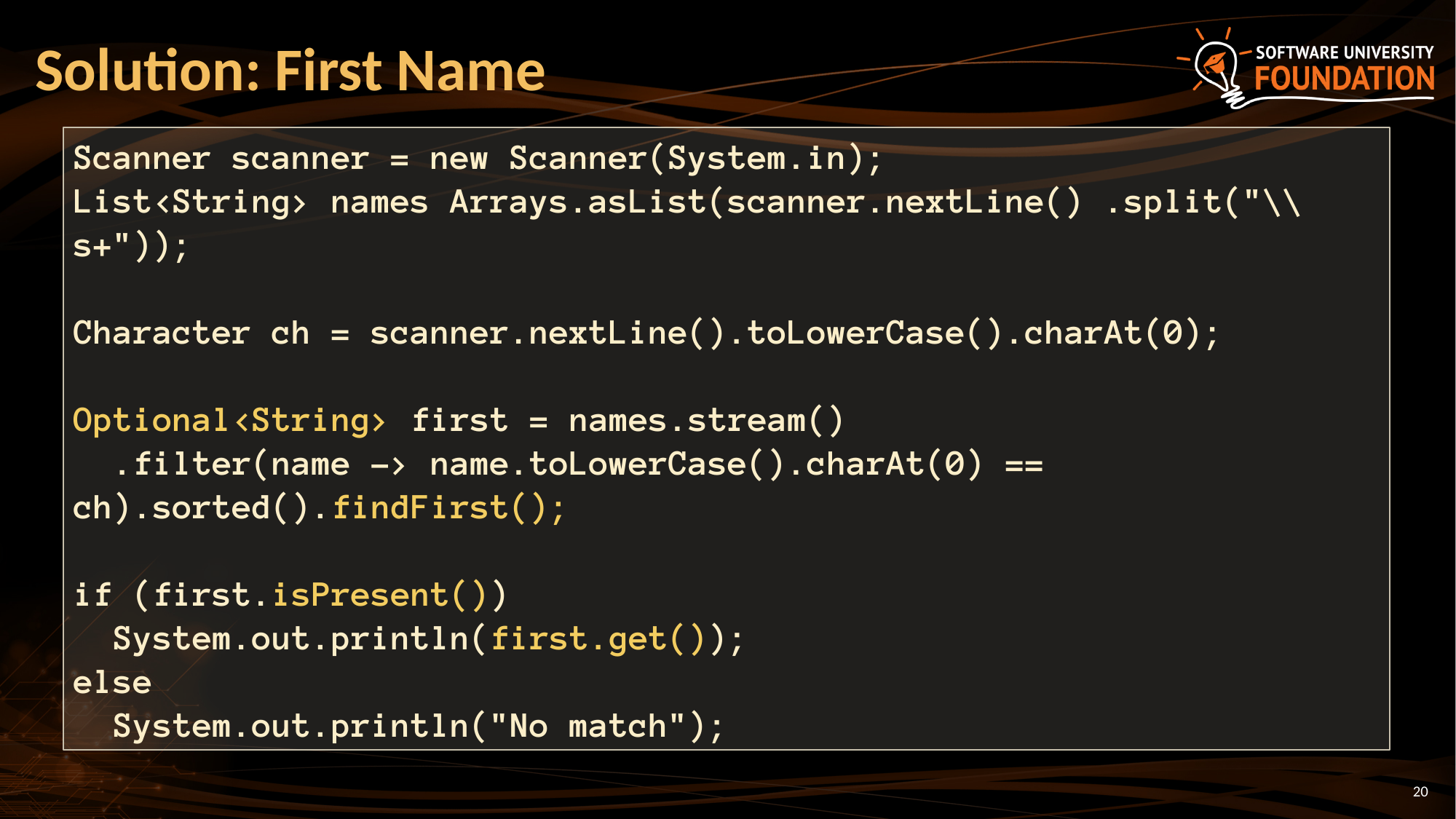

# Solution: First Name
Scanner scanner = new Scanner(System.in);
List<String> names Arrays.asList(scanner.nextLine() .split("\\s+"));

Character ch = scanner.nextLine().toLowerCase().charAt(0);

Optional<String> first = names.stream()
  .filter(name -> name.toLowerCase().charAt(0) == ch).sorted().findFirst();

if (first.isPresent())
  System.out.println(first.get());
else
  System.out.println("No match");
20